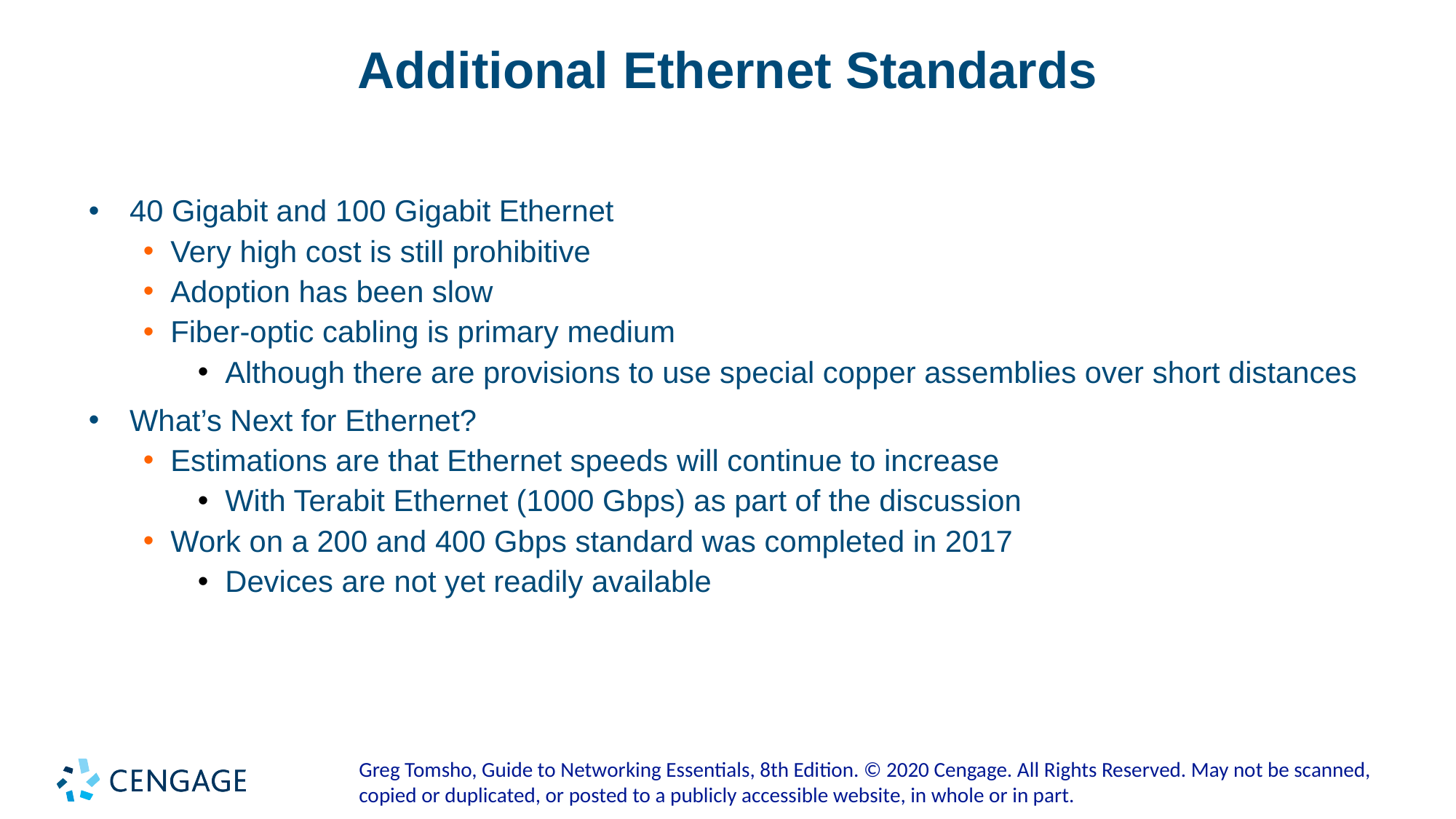

# Additional Ethernet Standards
40 Gigabit and 100 Gigabit Ethernet
Very high cost is still prohibitive
Adoption has been slow
Fiber-optic cabling is primary medium
Although there are provisions to use special copper assemblies over short distances
What’s Next for Ethernet?
Estimations are that Ethernet speeds will continue to increase
With Terabit Ethernet (1000 Gbps) as part of the discussion
Work on a 200 and 400 Gbps standard was completed in 2017
Devices are not yet readily available